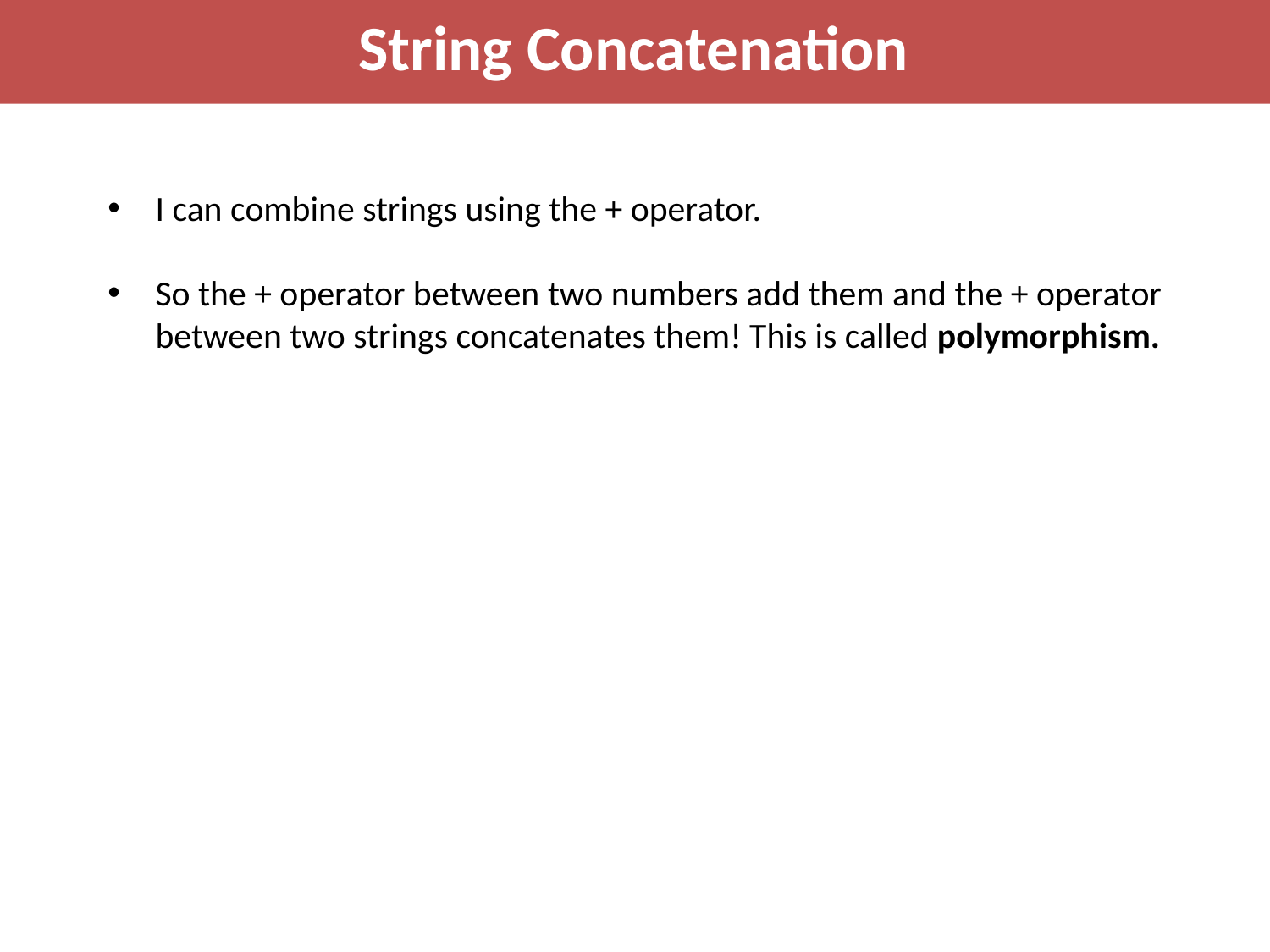

String Concatenation

I can combine strings using the + operator.

So the + operator between two numbers add them and the + operator between two strings concatenates them! This is called polymorphism.